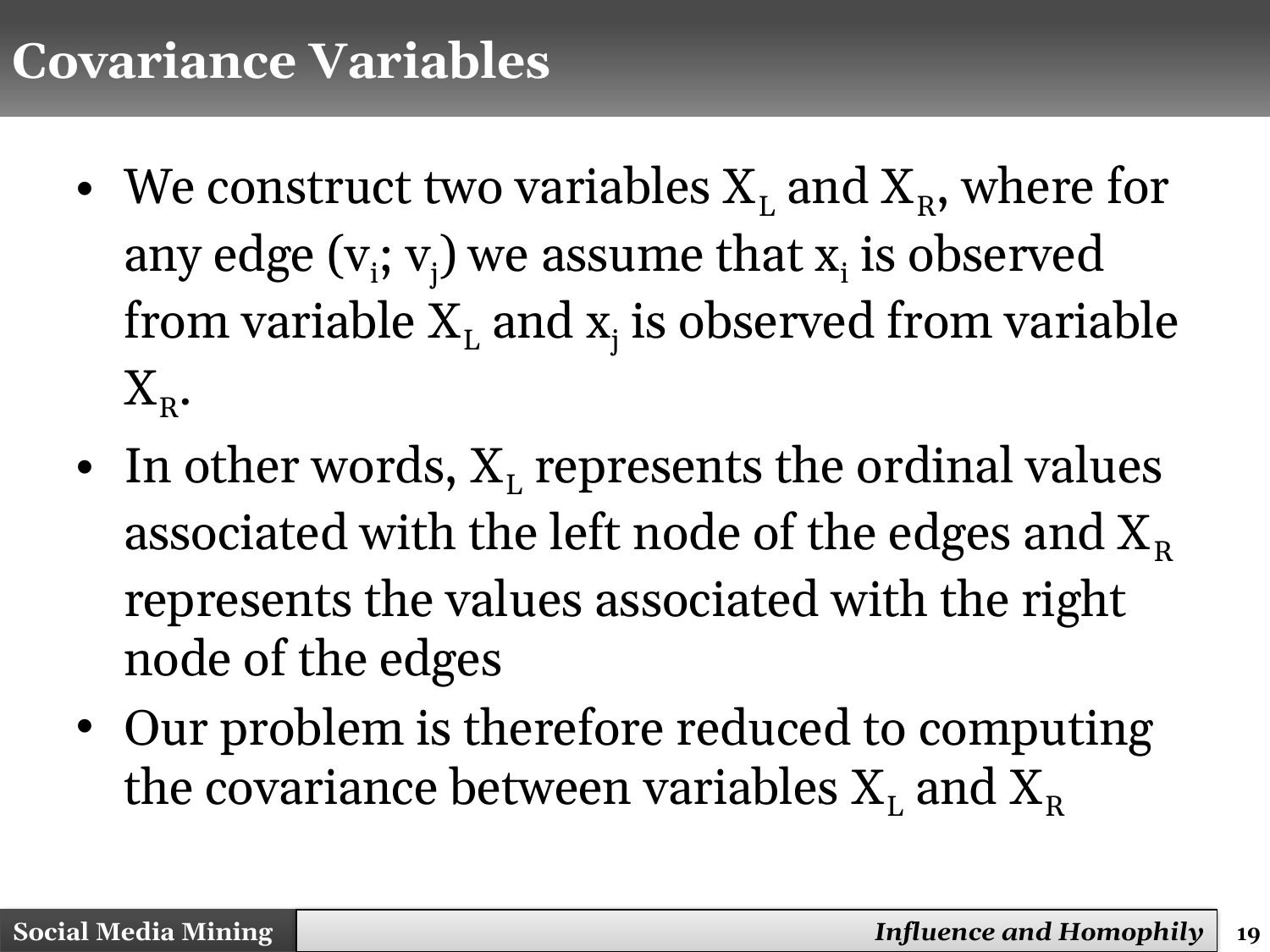

# Covariance Variables
We construct two variables XL and XR, where for any edge (vi; vj) we assume that xi is observed from variable XL and xj is observed from variable XR.
In other words, XL represents the ordinal values associated with the left node of the edges and XR represents the values associated with the right node of the edges
Our problem is therefore reduced to computing the covariance between variables XL and XR